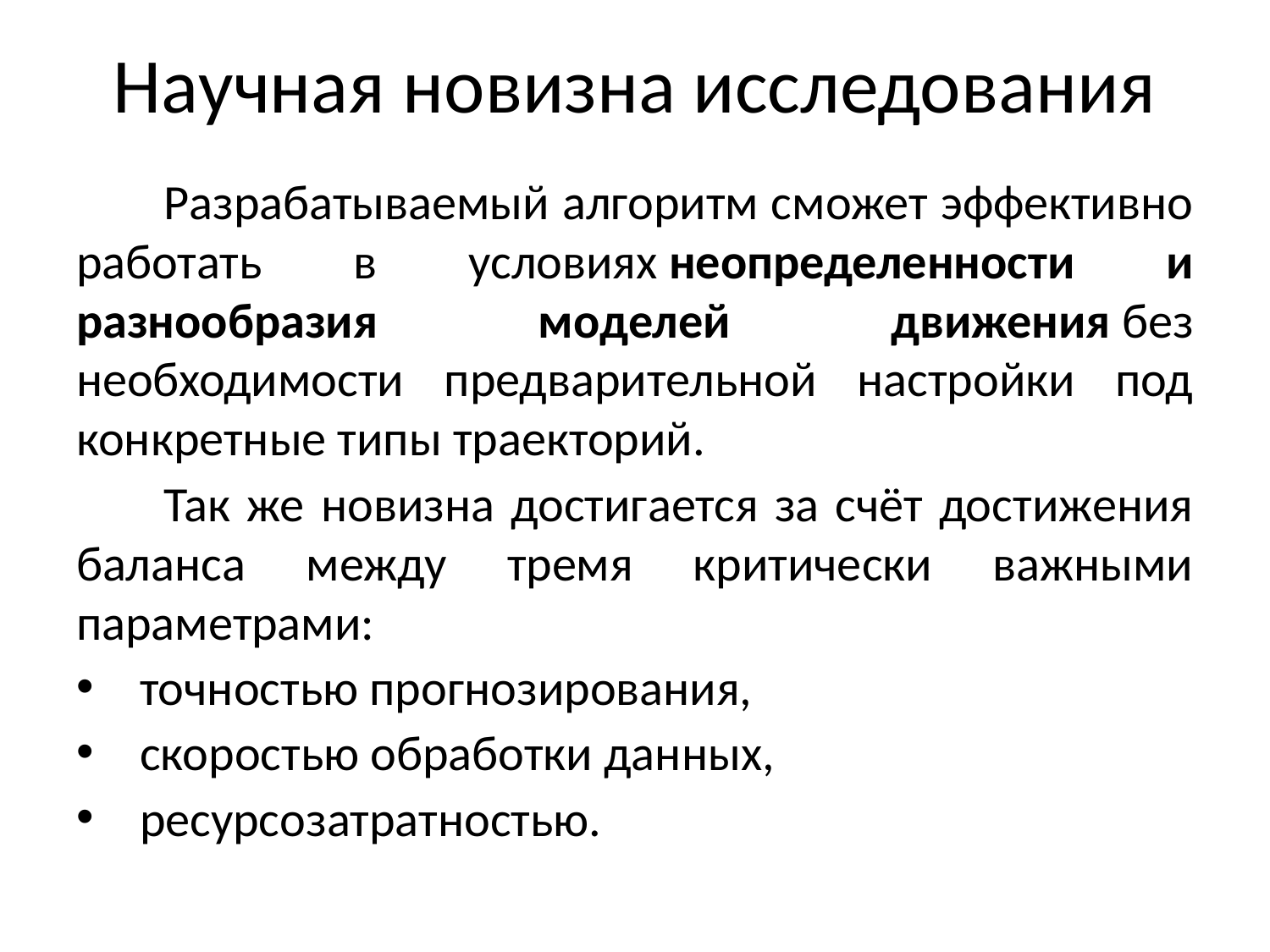

# Научная новизна исследования
Разрабатываемый алгоритм сможет эффективно работать в условиях неопределенности и разнообразия моделей движения без необходимости предварительной настройки под конкретные типы траекторий.
Так же новизна достигается за счёт достижения баланса между тремя критически важными параметрами:
точностью прогнозирования,
скоростью обработки данных,
ресурсозатратностью.